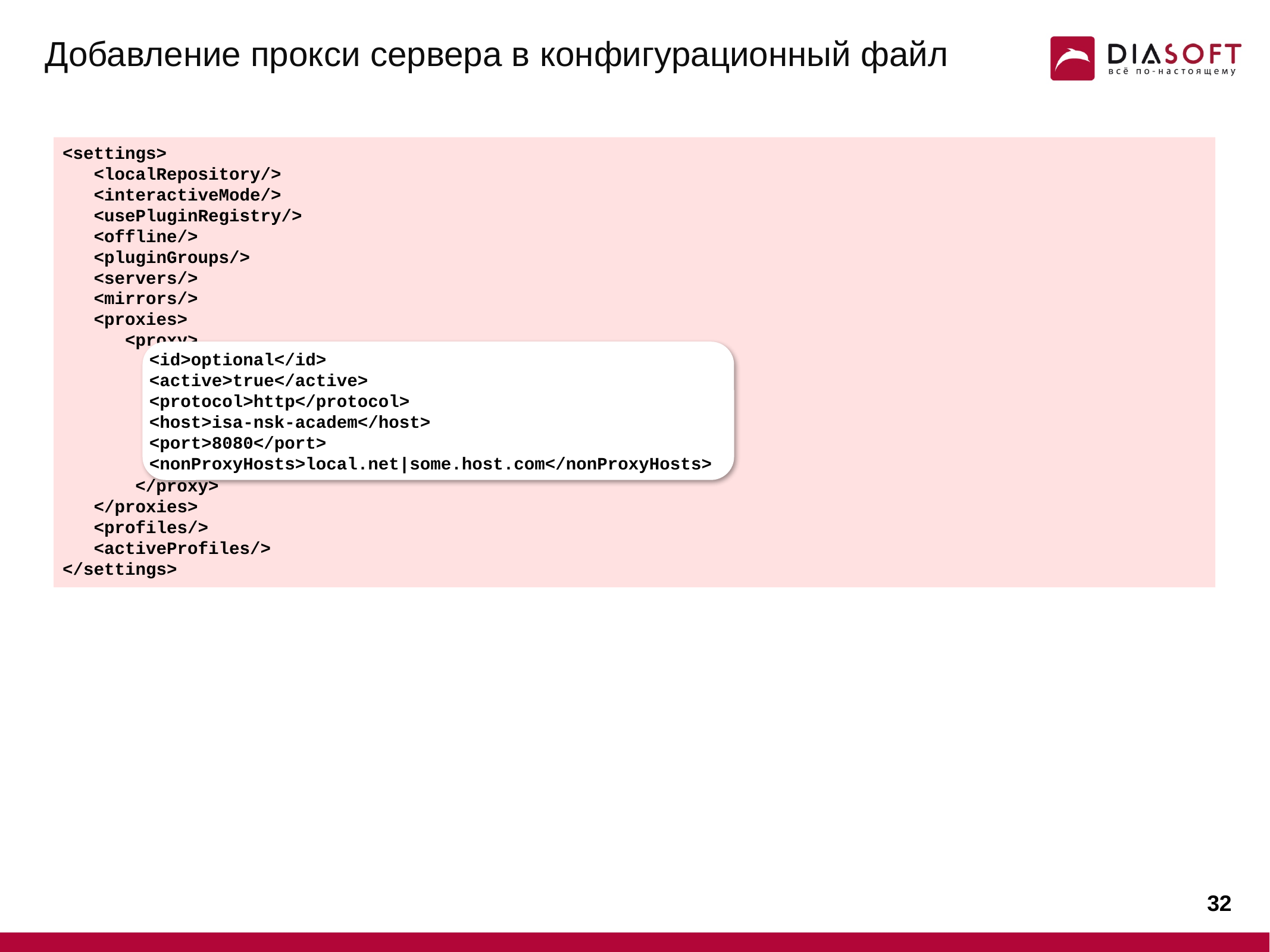

# Добавление прокси сервера в конфигурационный файл
<settings>
   <localRepository/>
   <interactiveMode/>
   <usePluginRegistry/>
   <offline/>
   <pluginGroups/>
   <servers/>
   <mirrors/>
   <proxies>
      <proxy>
         <id>optional</id>
         <active>true</active>
         <protocol>http</protocol>
         <host>isa-nsk-academ</host>
         <port>8080</port>
         <nonProxyHosts>local.net|some.host.com</nonProxyHosts>
       </proxy>
   </proxies>
   <profiles/>
   <activeProfiles/>
</settings>
<id>optional</id>
<active>true</active>
<protocol>http</protocol>
<host>isa-nsk-academ</host>
<port>8080</port>
<nonProxyHosts>local.net|some.host.com</nonProxyHosts>
32